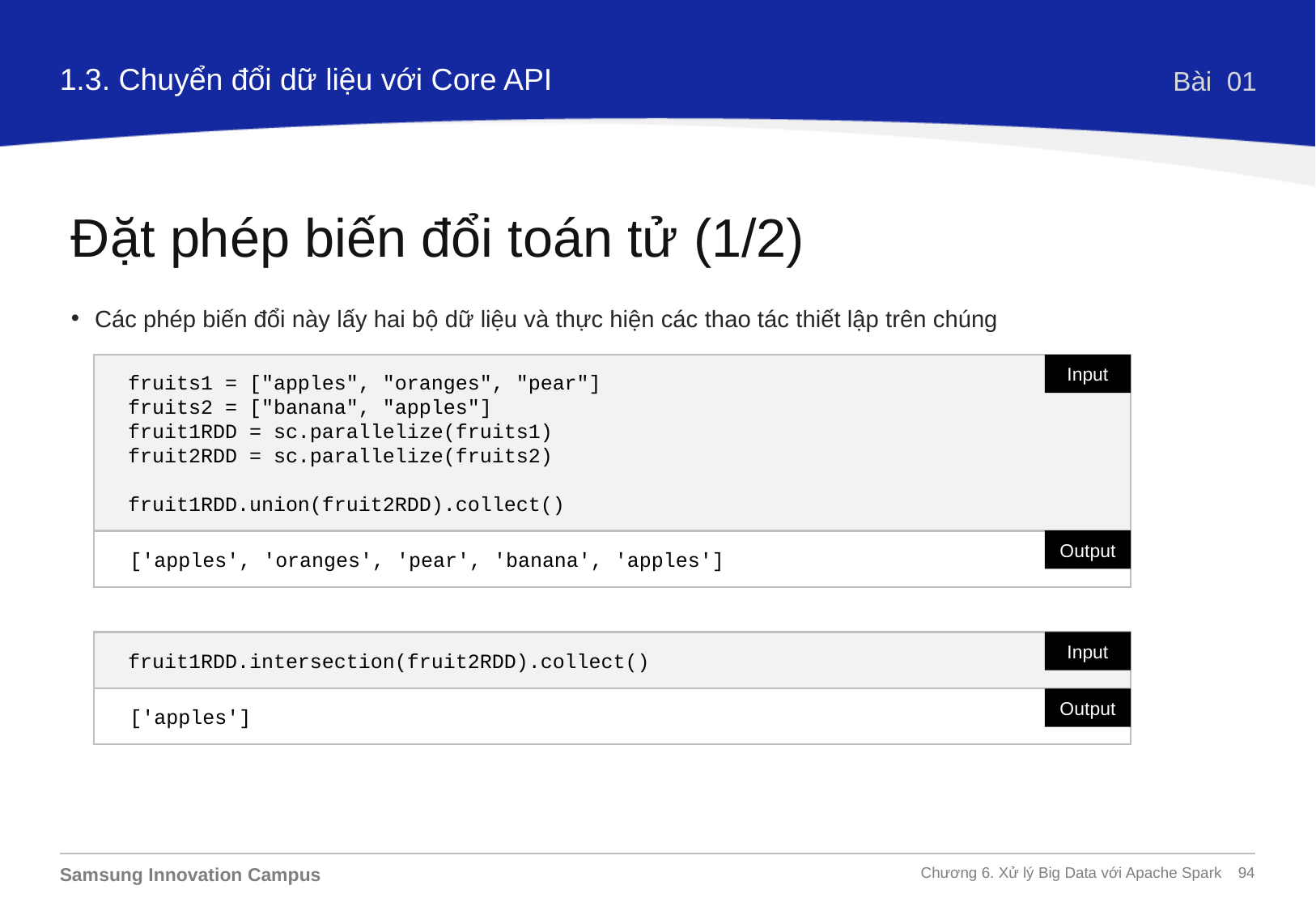

1.3. Chuyển đổi dữ liệu với Core API
Bài  01
Đặt phép biến đổi toán tử (1/2)
Các phép biến đổi này lấy hai bộ dữ liệu và thực hiện các thao tác thiết lập trên chúng
fruits1 = ["apples", "oranges", "pear"]
fruits2 = ["banana", "apples"]
fruit1RDD = sc.parallelize(fruits1)
fruit2RDD = sc.parallelize(fruits2)

fruit1RDD.union(fruit2RDD).collect()
Input
Output
['apples', 'oranges', 'pear', 'banana', 'apples']
fruit1RDD.intersection(fruit2RDD).collect()
Input
['apples']
Output